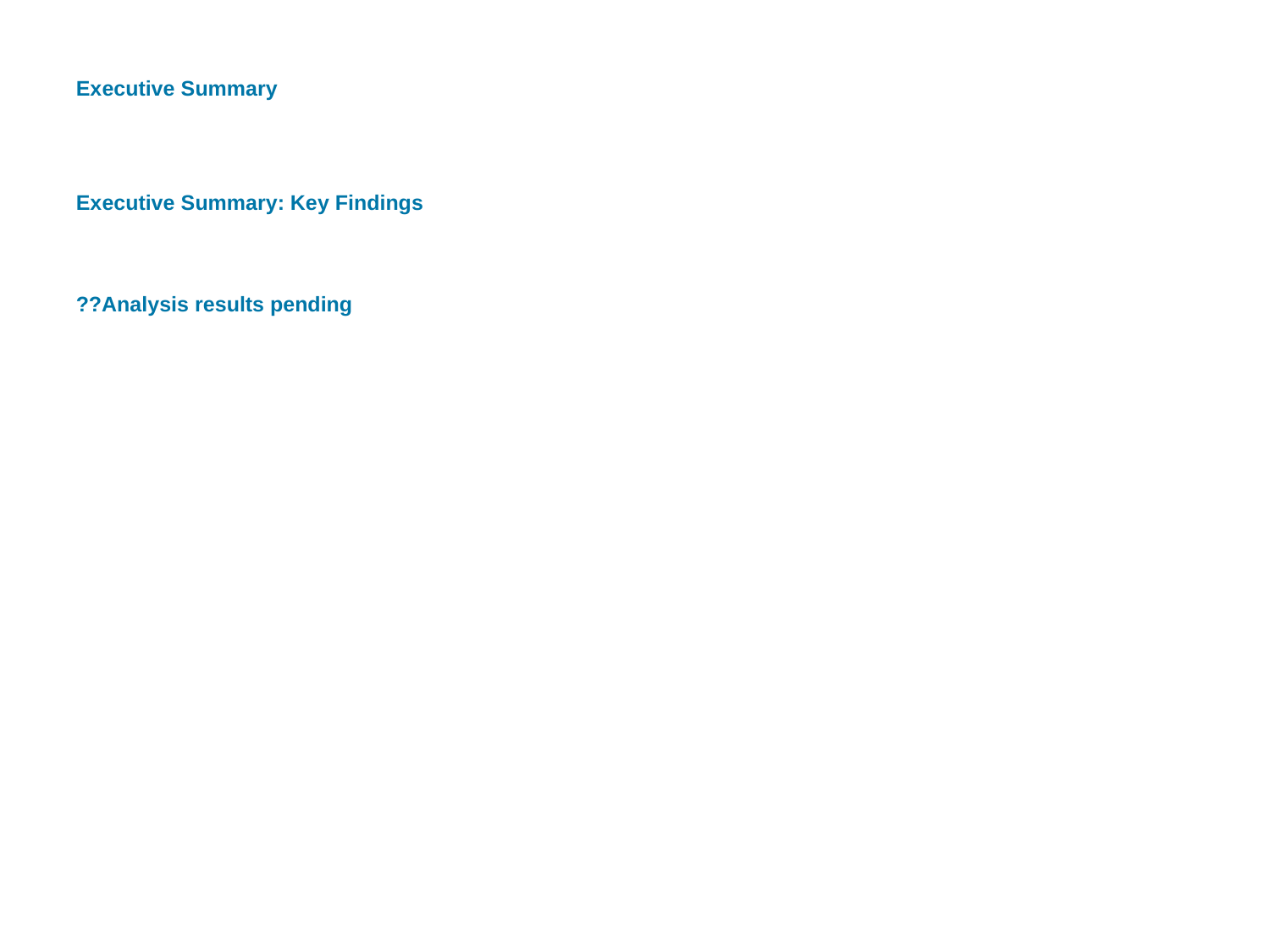

Executive Summary
Executive Summary: Key Findings
??Analysis results pending
1